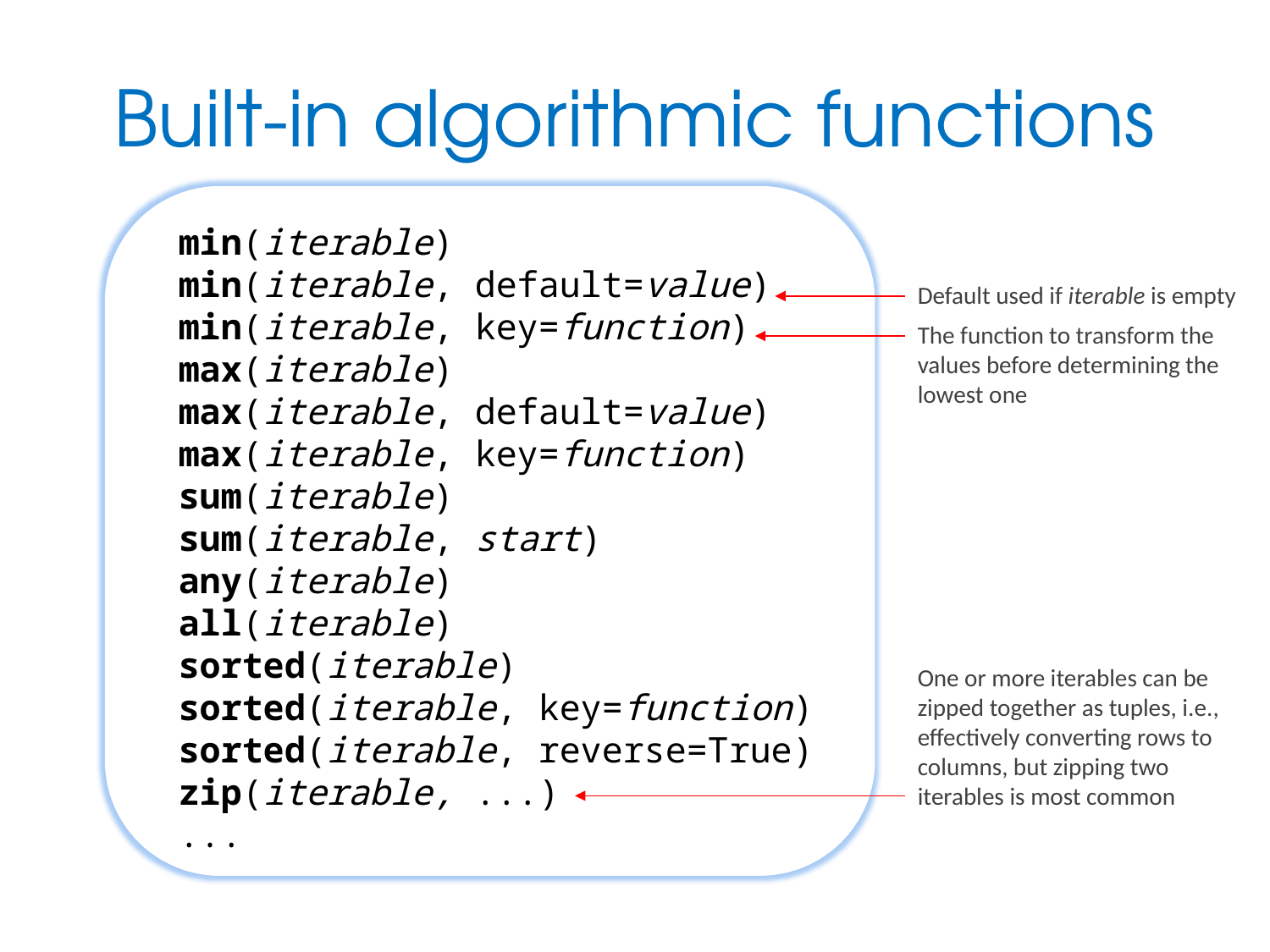

# Built-in algorithmic functions
min(iterable)
min(iterable, default=value)
min(iterable, key=function)
max(iterable)
max(iterable, default=value)
max(iterable, key=function)
sum(iterable)
sum(iterable, start)
any(iterable)
all(iterable)
sorted(iterable)
sorted(iterable, key=function)
sorted(iterable, reverse=True)
zip(iterable, ...)
...
Default used if iterable is empty
The function to transform the values before determining the lowest one
One or more iterables can be zipped together as tuples, i.e., effectively converting rows to columns, but zipping two iterables is most common